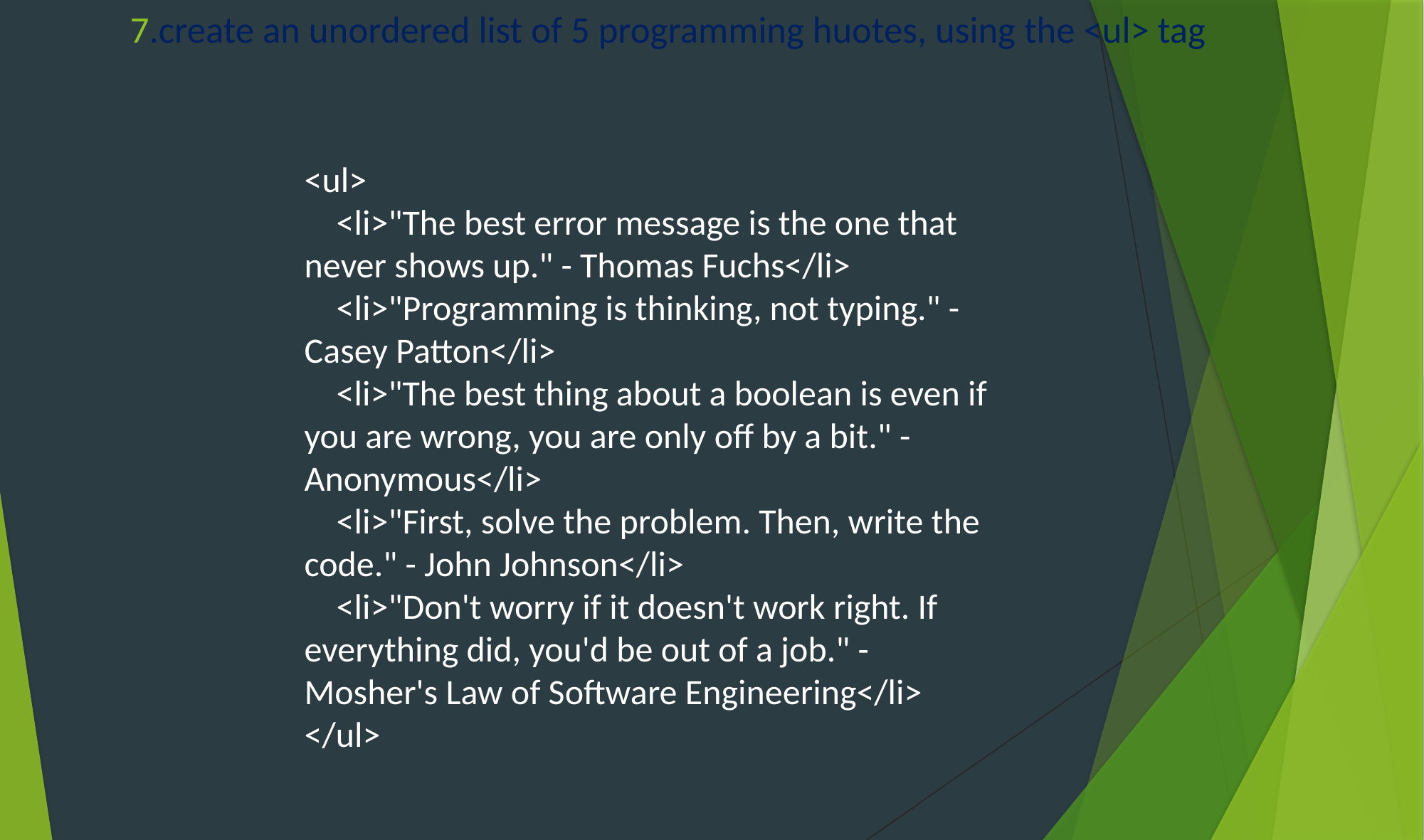

# 7.create an unordered list of 5 programming huotes, using the <ul> tag
<ul>
    <li>"The best error message is the one that never shows up." - Thomas Fuchs</li>
    <li>"Programming is thinking, not typing." - Casey Patton</li>
    <li>"The best thing about a boolean is even if you are wrong, you are only off by a bit." - Anonymous</li>
    <li>"First, solve the problem. Then, write the code." - John Johnson</li>
    <li>"Don't worry if it doesn't work right. If everything did, you'd be out of a job." - Mosher's Law of Software Engineering</li>
</ul>